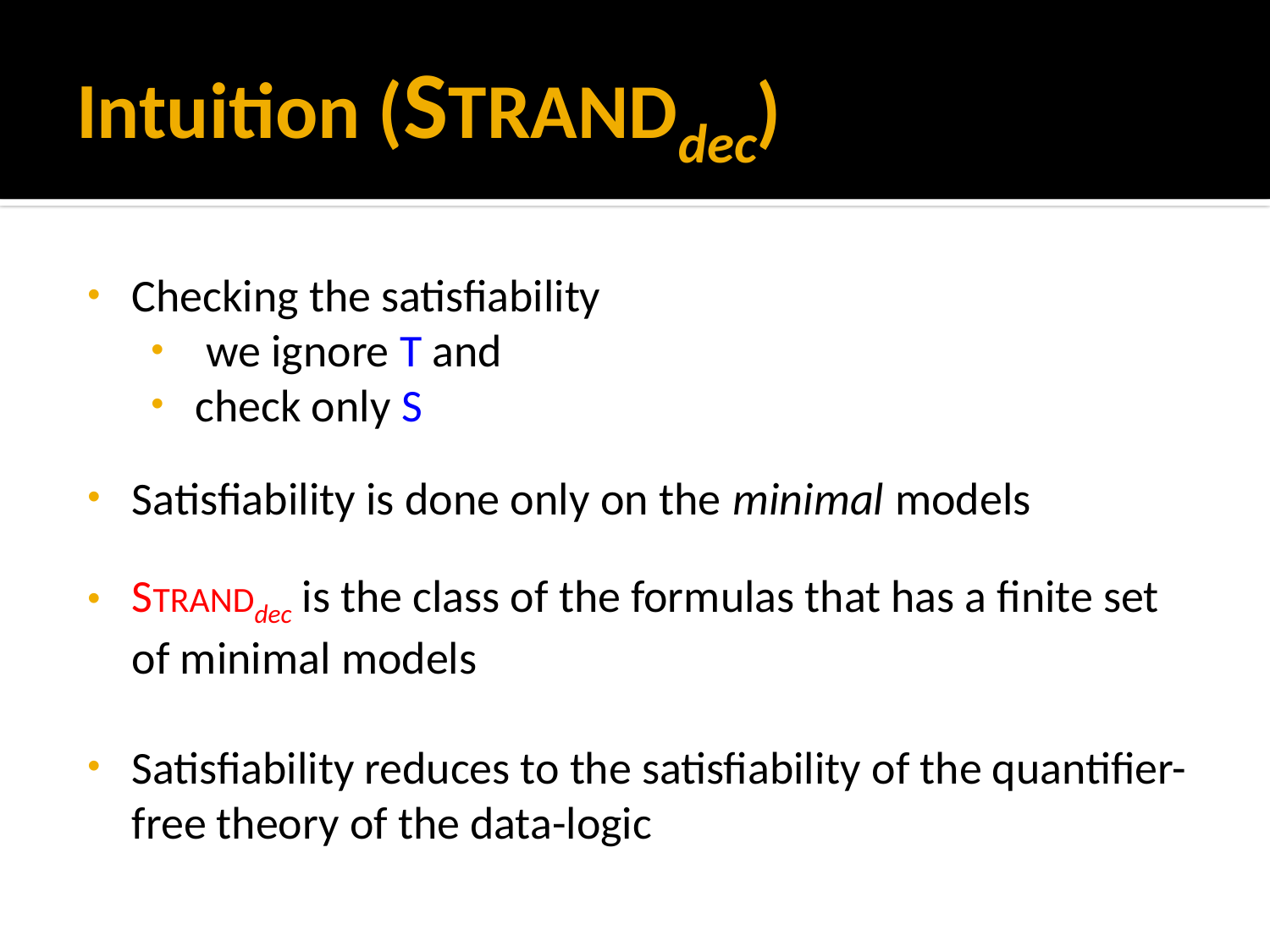

# Intuition (STRANDdec)
Checking the satisfiability
 we ignore T and
check only S

Satisfiability is done only on the minimal models

STRANDdec is the class of the formulas that has a finite set of minimal models

Satisfiability reduces to the satisfiability of the quantifier-free theory of the data-logic